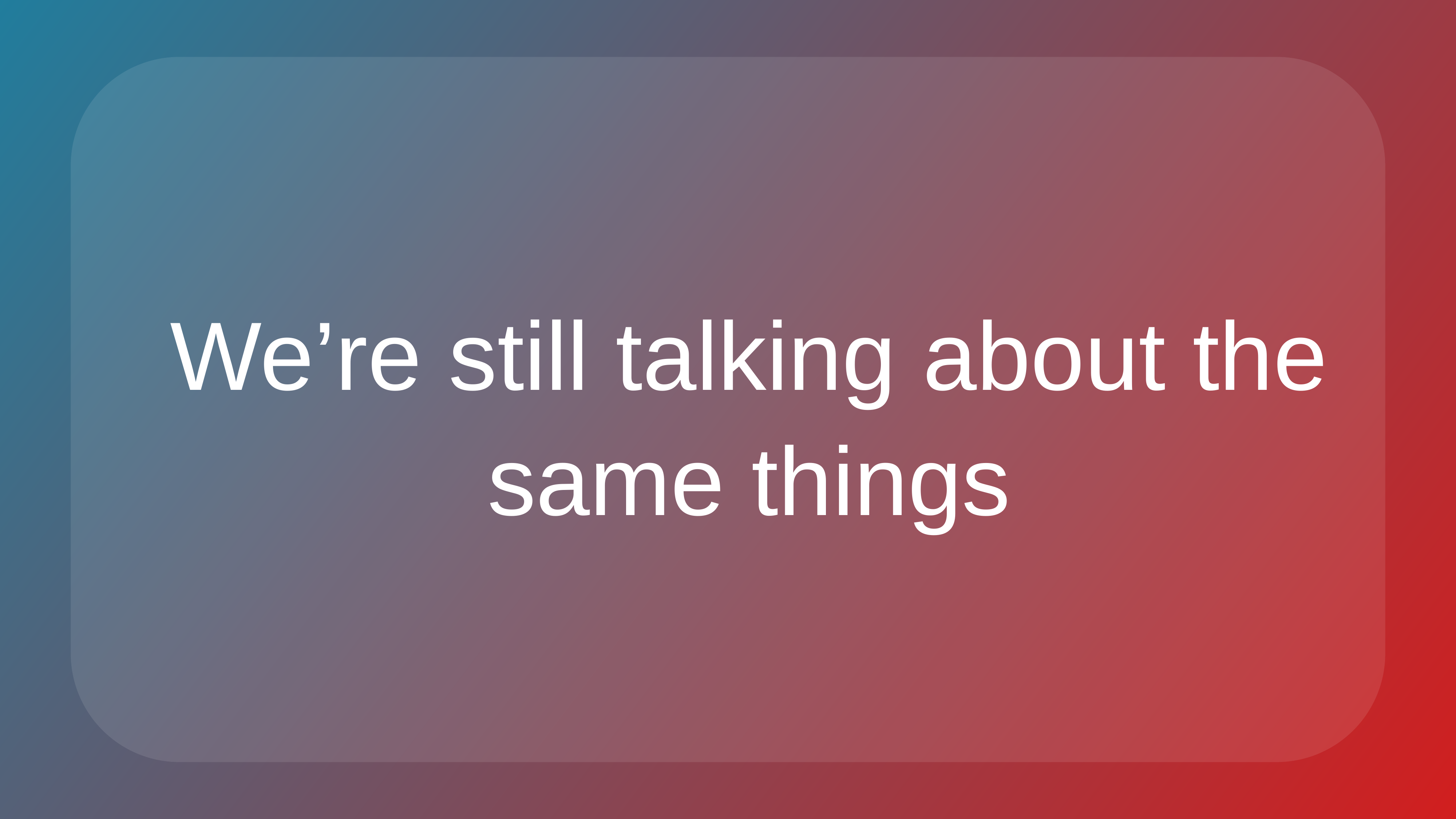

We’re still talking about the same things